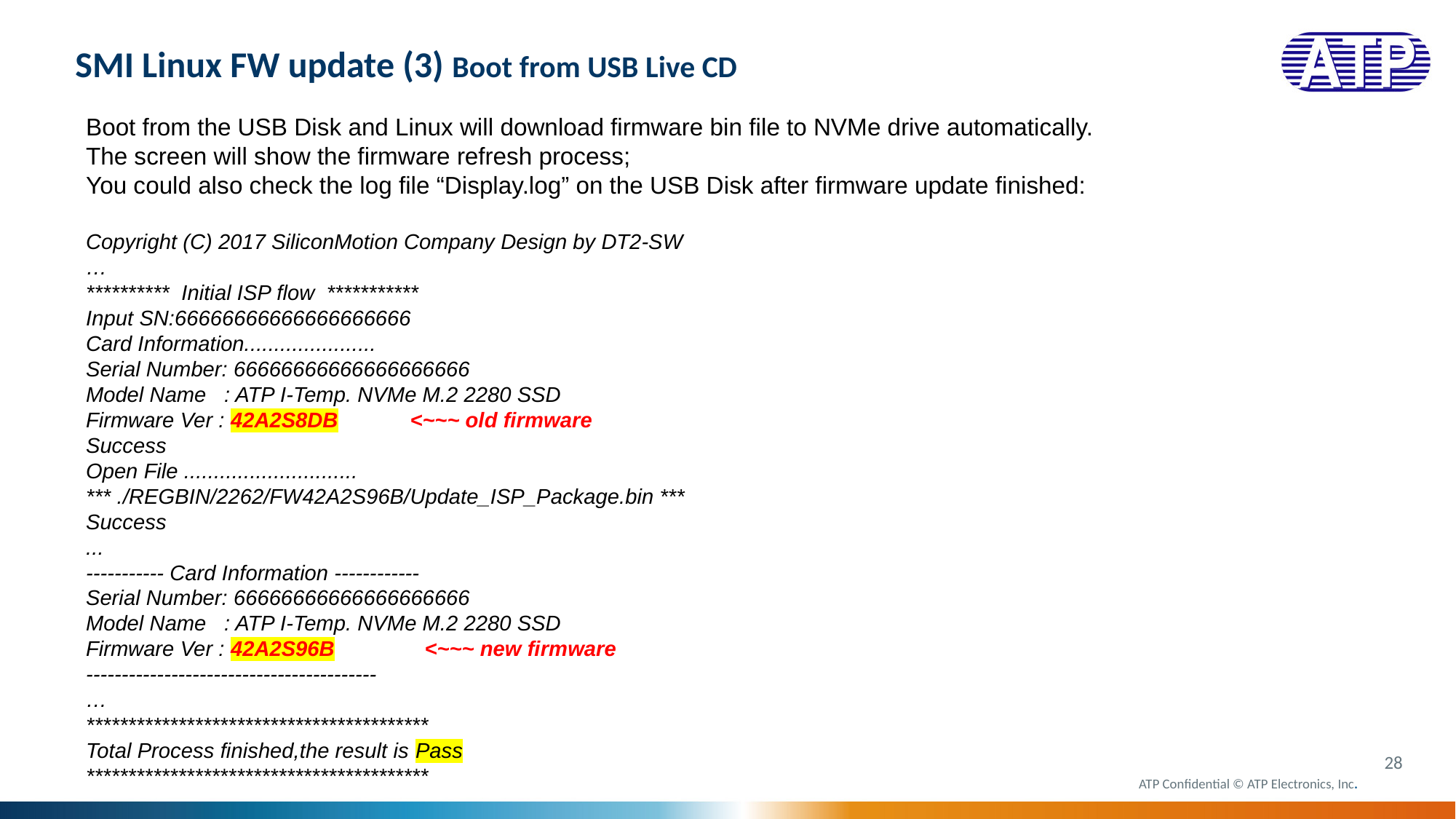

# SMI Linux FW update (3) Boot from USB Live CD
Boot from the USB Disk and Linux will download firmware bin file to NVMe drive automatically.
The screen will show the firmware refresh process;
You could also check the log file “Display.log” on the USB Disk after firmware update finished:
Copyright (C) 2017 SiliconMotion Company Design by DT2-SW
…
**********  Initial ISP flow  ***********
Input SN:66666666666666666666
Card Information......................
Serial Number: 66666666666666666666
Model Name   : ATP I-Temp. NVMe M.2 2280 SSD
Firmware Ver : 42A2S8DB            <~~~ old firmware
Success
Open File .............................
*** ./REGBIN/2262/FW42A2S96B/Update_ISP_Package.bin ***
Success
...
----------- Card Information ------------
Serial Number: 66666666666666666666
Model Name   : ATP I-Temp. NVMe M.2 2280 SSD
Firmware Ver : 42A2S96B               <~~~ new firmware
-----------------------------------------
…
*****************************************
Total Process finished,the result is Pass
*****************************************